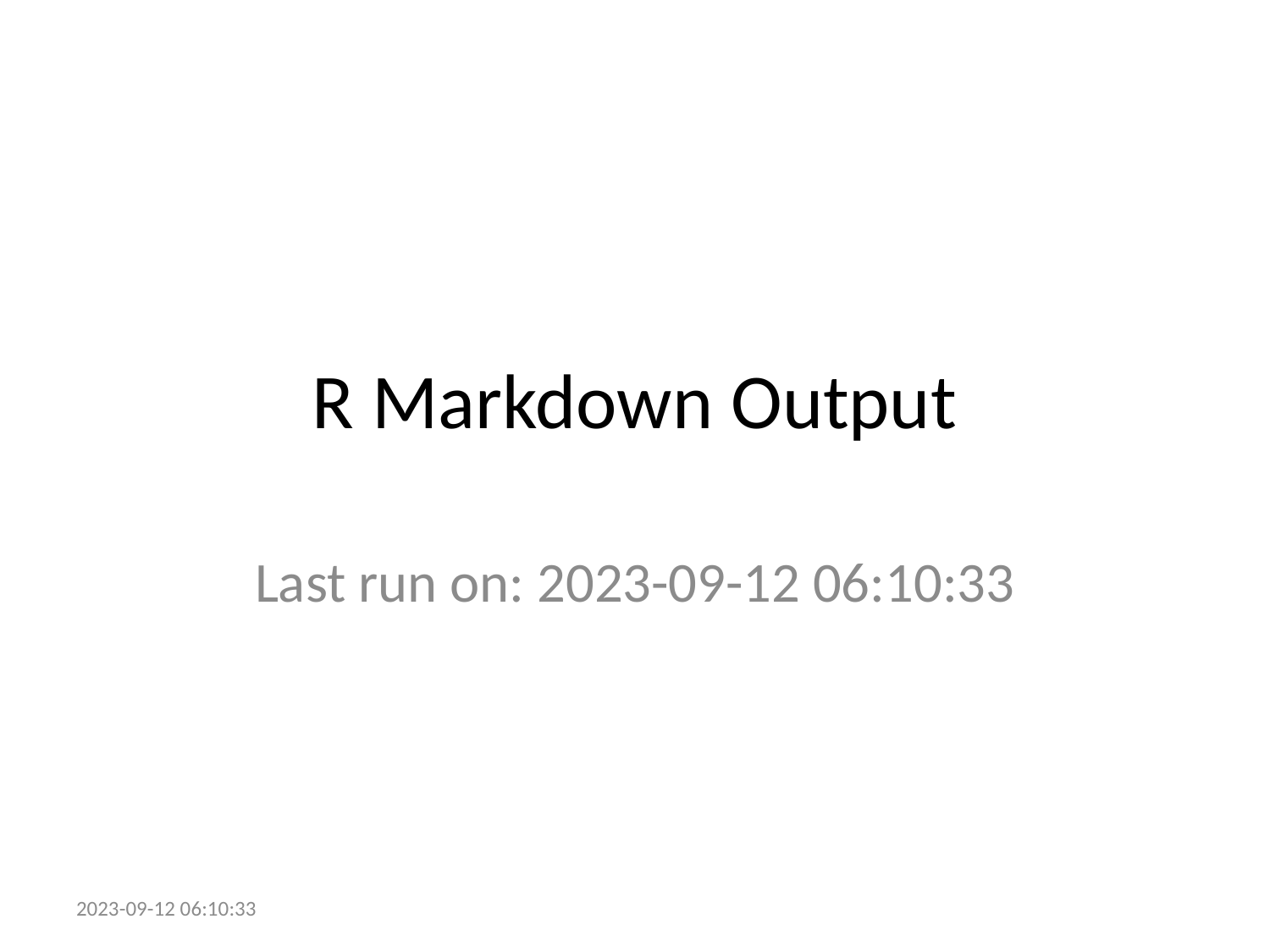

# R Markdown Output
Last run on: 2023-09-12 06:10:33
2023-09-12 06:10:33